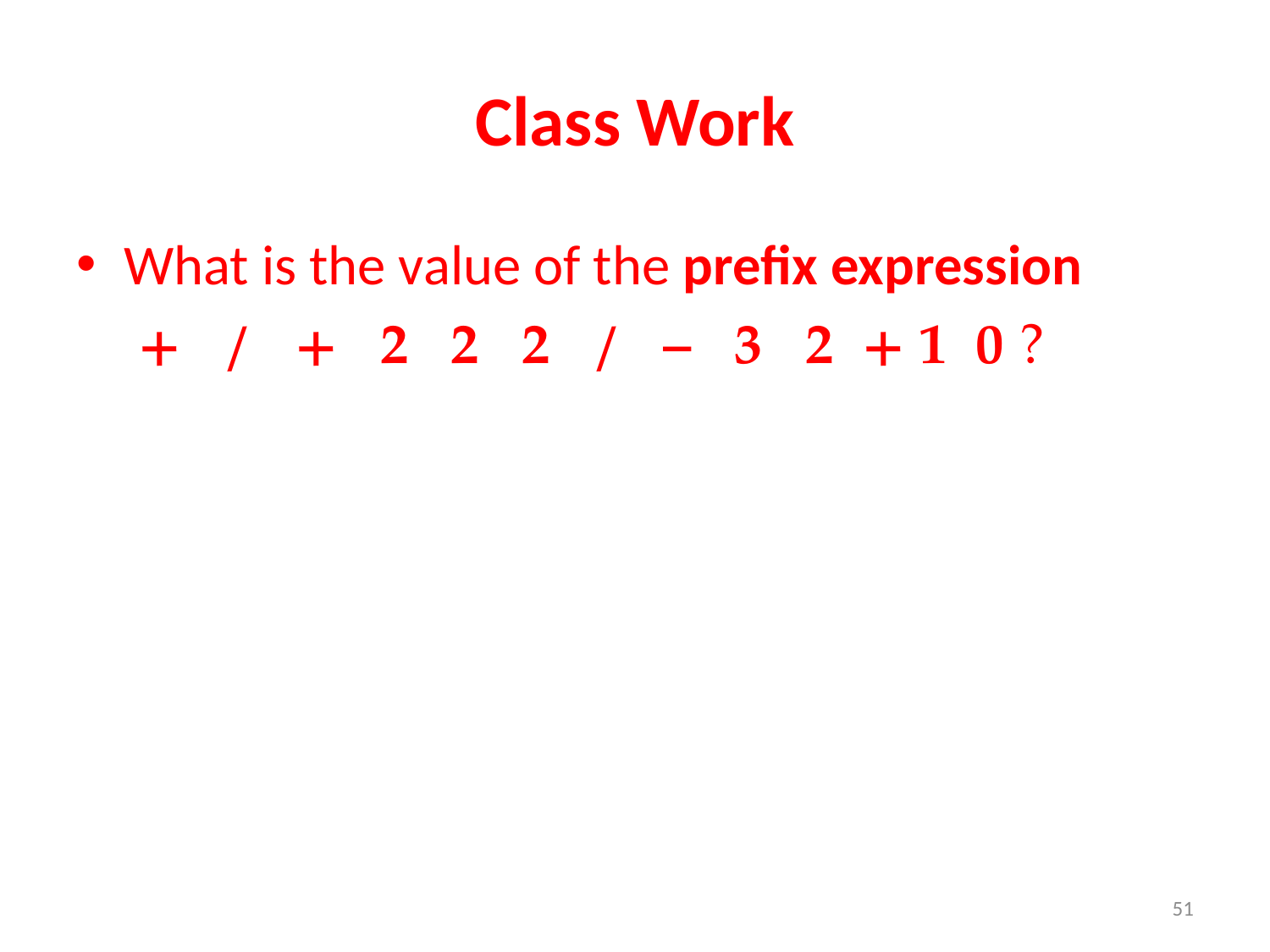

# Class Work
What is the value of the prefix expression
	 +   /   +   2   2   2   /   –   3   2  + 1  0 ?

51